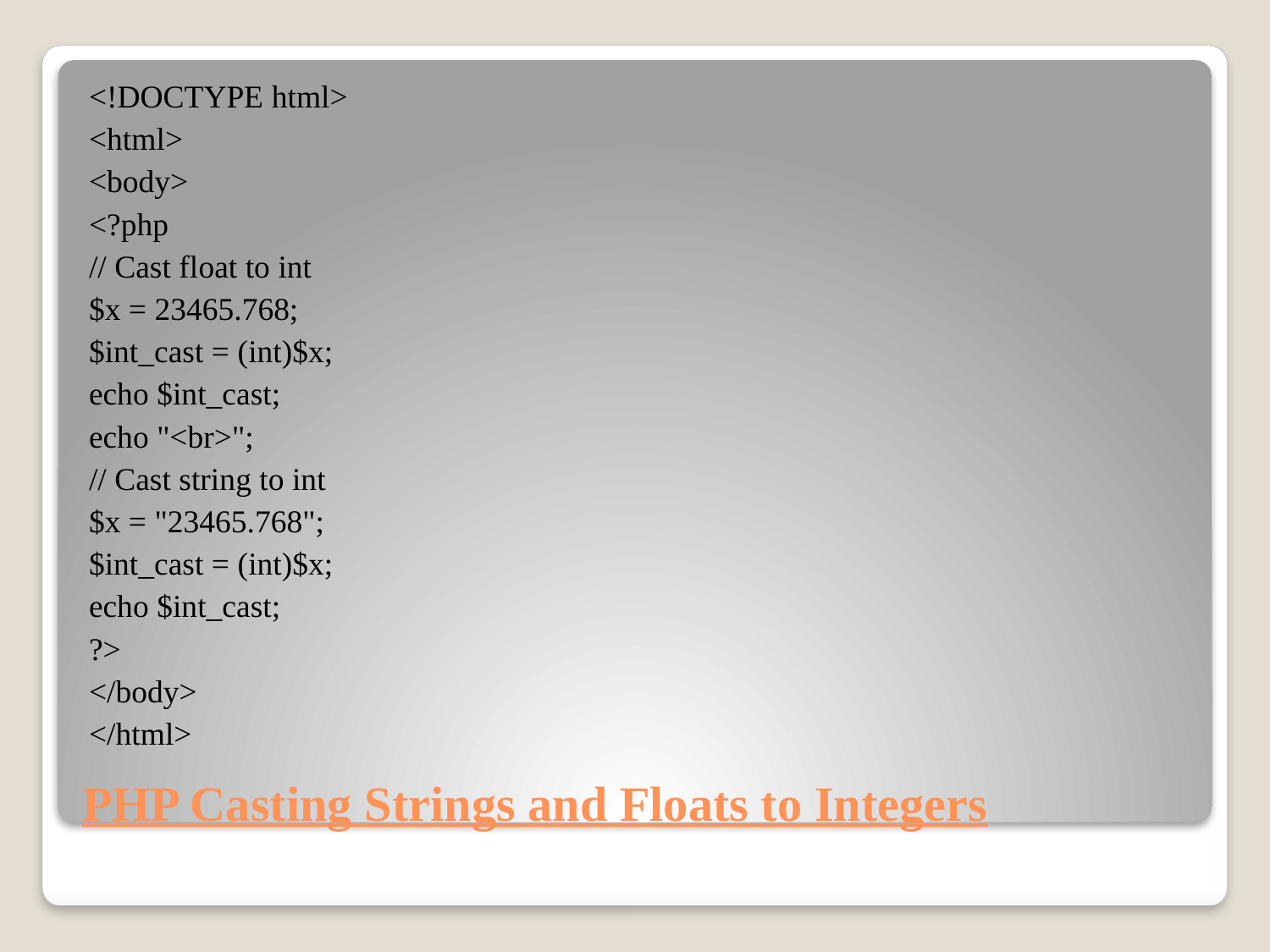

<!DOCTYPE html>
<html>
<body>
<?php
// Cast float to int
$x = 23465.768;
$int_cast = (int)$x;
echo $int_cast;
echo "<br>";
// Cast string to int
$x = "23465.768";
$int_cast = (int)$x;
echo $int_cast;
?>
</body>
</html>

# PHP Casting Strings and Floats to Integers